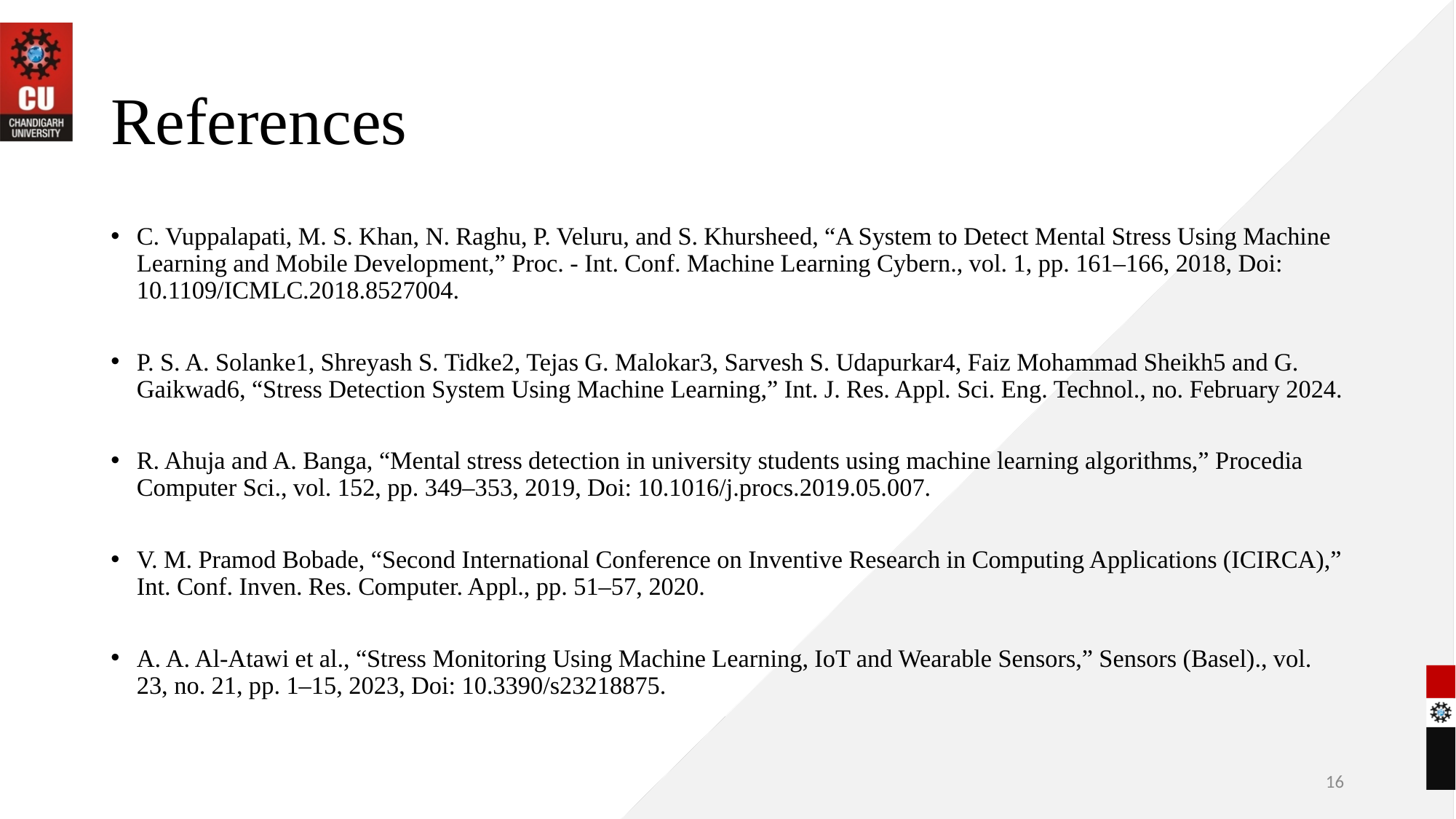

# References
C. Vuppalapati, M. S. Khan, N. Raghu, P. Veluru, and S. Khursheed, “A System to Detect Mental Stress Using Machine Learning and Mobile Development,” Proc. - Int. Conf. Machine Learning Cybern., vol. 1, pp. 161–166, 2018, Doi: 10.1109/ICMLC.2018.8527004.

P. S. A. Solanke1, Shreyash S. Tidke2, Tejas G. Malokar3, Sarvesh S. Udapurkar4, Faiz Mohammad Sheikh5 and G. Gaikwad6, “Stress Detection System Using Machine Learning,” Int. J. Res. Appl. Sci. Eng. Technol., no. February 2024.

R. Ahuja and A. Banga, “Mental stress detection in university students using machine learning algorithms,” Procedia Computer Sci., vol. 152, pp. 349–353, 2019, Doi: 10.1016/j.procs.2019.05.007.

V. M. Pramod Bobade, “Second International Conference on Inventive Research in Computing Applications (ICIRCA),” Int. Conf. Inven. Res. Computer. Appl., pp. 51–57, 2020.

A. A. Al-Atawi et al., “Stress Monitoring Using Machine Learning, IoT and Wearable Sensors,” Sensors (Basel)., vol. 23, no. 21, pp. 1–15, 2023, Doi: 10.3390/s23218875.
16